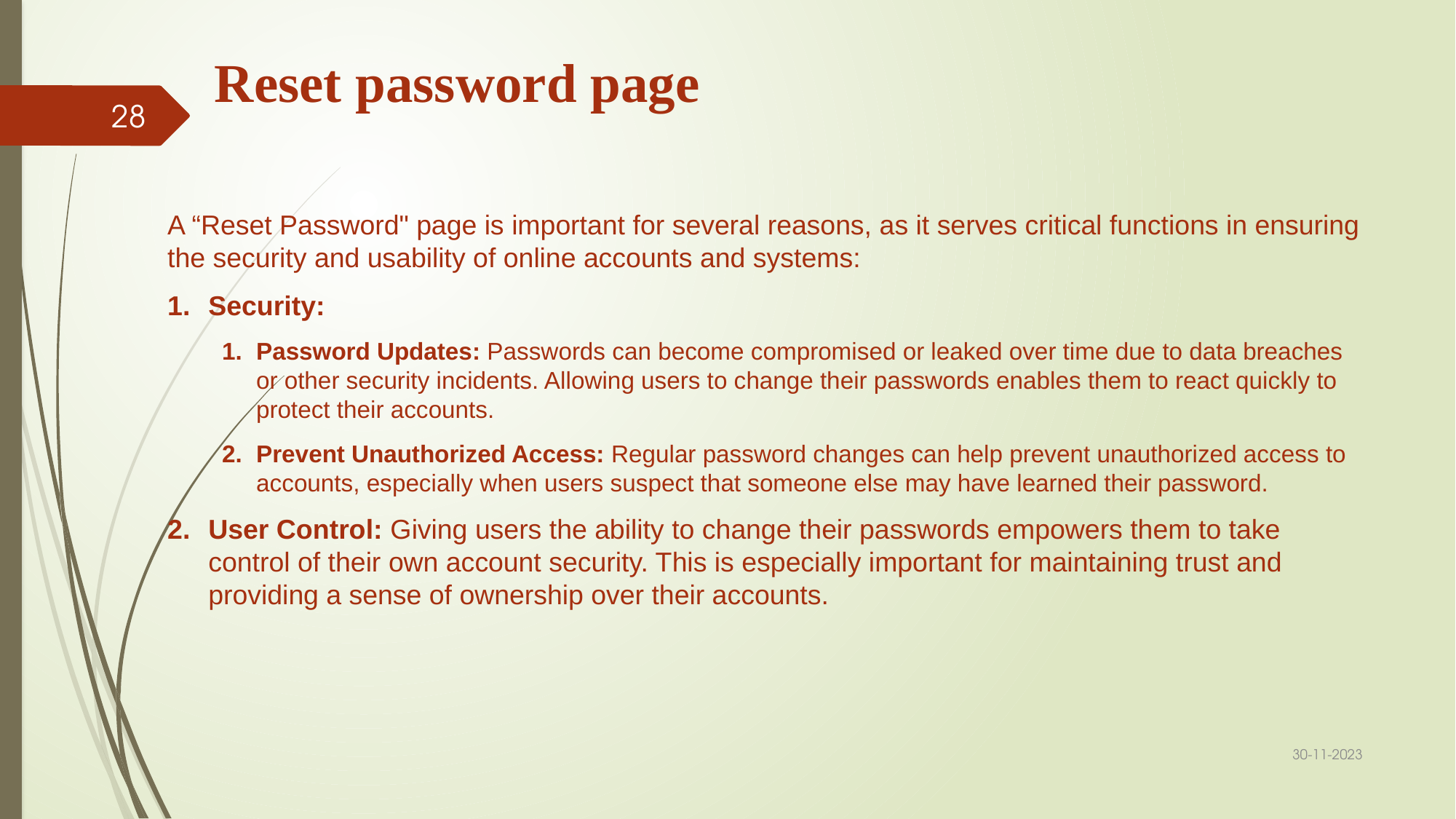

# Reset password page
28
A “Reset Password" page is important for several reasons, as it serves critical functions in ensuring the security and usability of online accounts and systems:
Security:
Password Updates: Passwords can become compromised or leaked over time due to data breaches or other security incidents. Allowing users to change their passwords enables them to react quickly to protect their accounts.
Prevent Unauthorized Access: Regular password changes can help prevent unauthorized access to accounts, especially when users suspect that someone else may have learned their password.
User Control: Giving users the ability to change their passwords empowers them to take control of their own account security. This is especially important for maintaining trust and providing a sense of ownership over their accounts.

30-11-2023